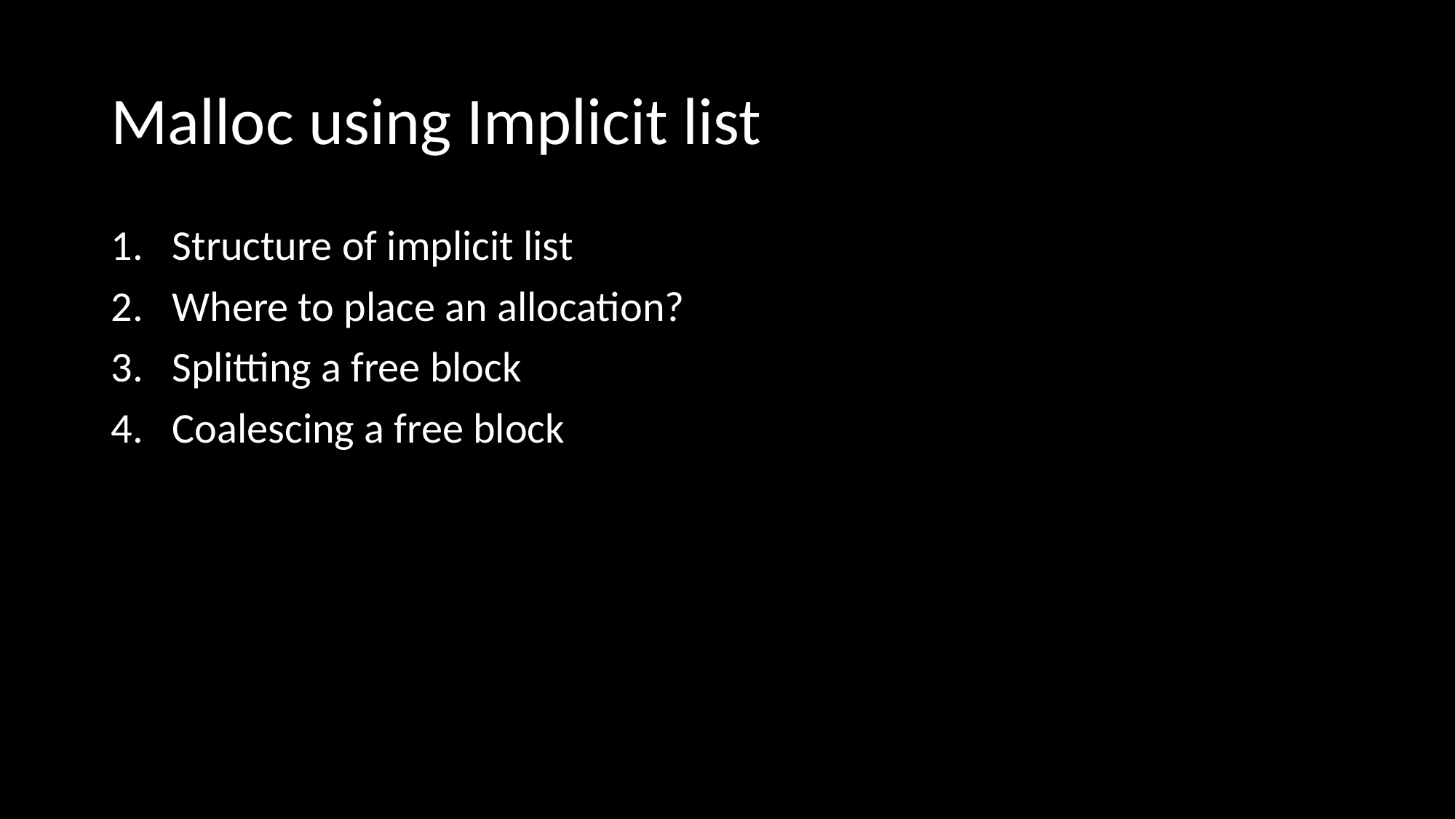

# Malloc using Implicit list
Structure of implicit list
Where to place an allocation?
Splitting a free block
Coalescing a free block